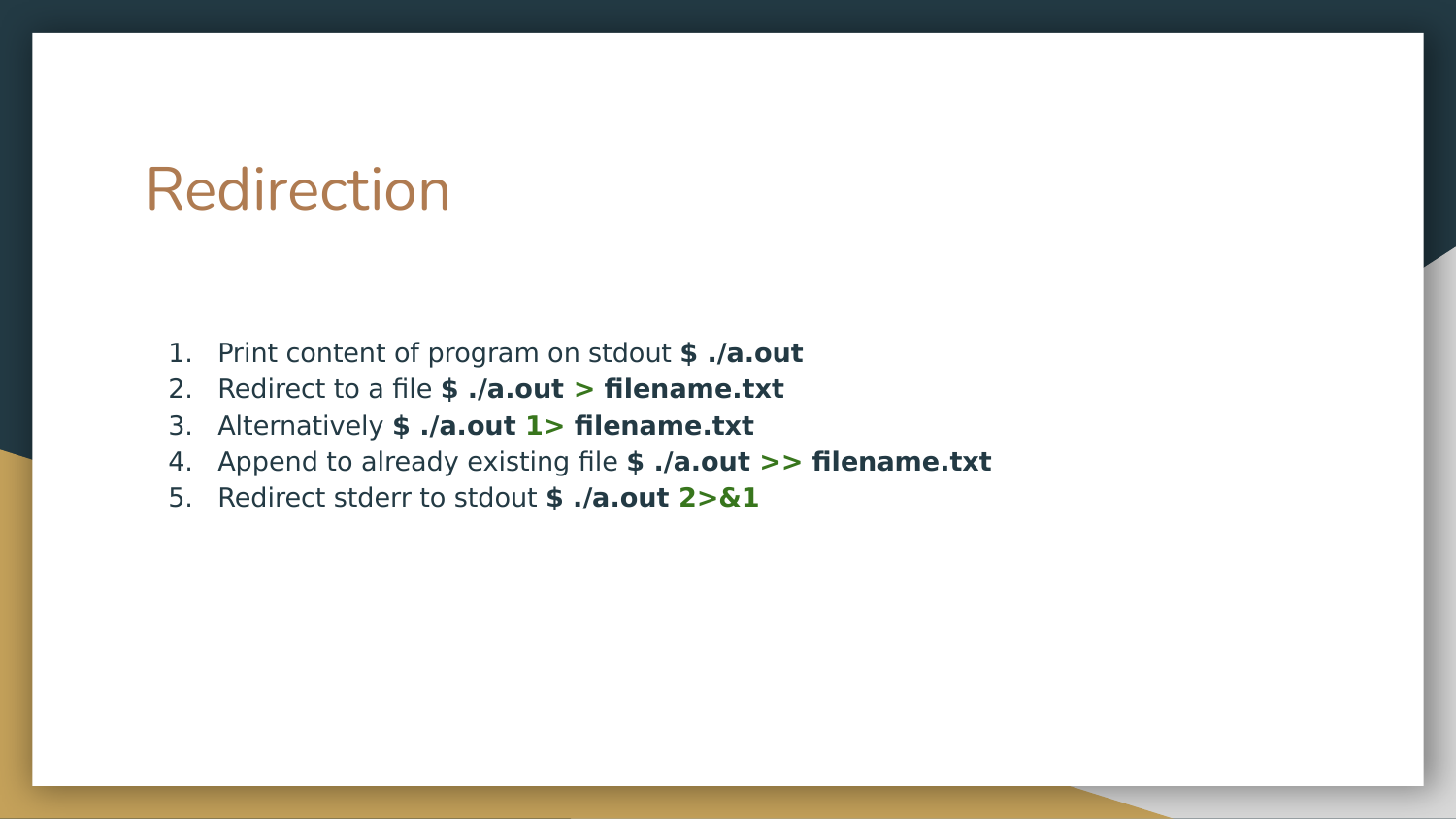

# Redirection
Print content of program on stdout $ ./a.out
Redirect to a file $ ./a.out > filename.txt
Alternatively $ ./a.out 1> filename.txt
Append to already existing file $ ./a.out >> filename.txt
Redirect stderr to stdout $ ./a.out 2>&1